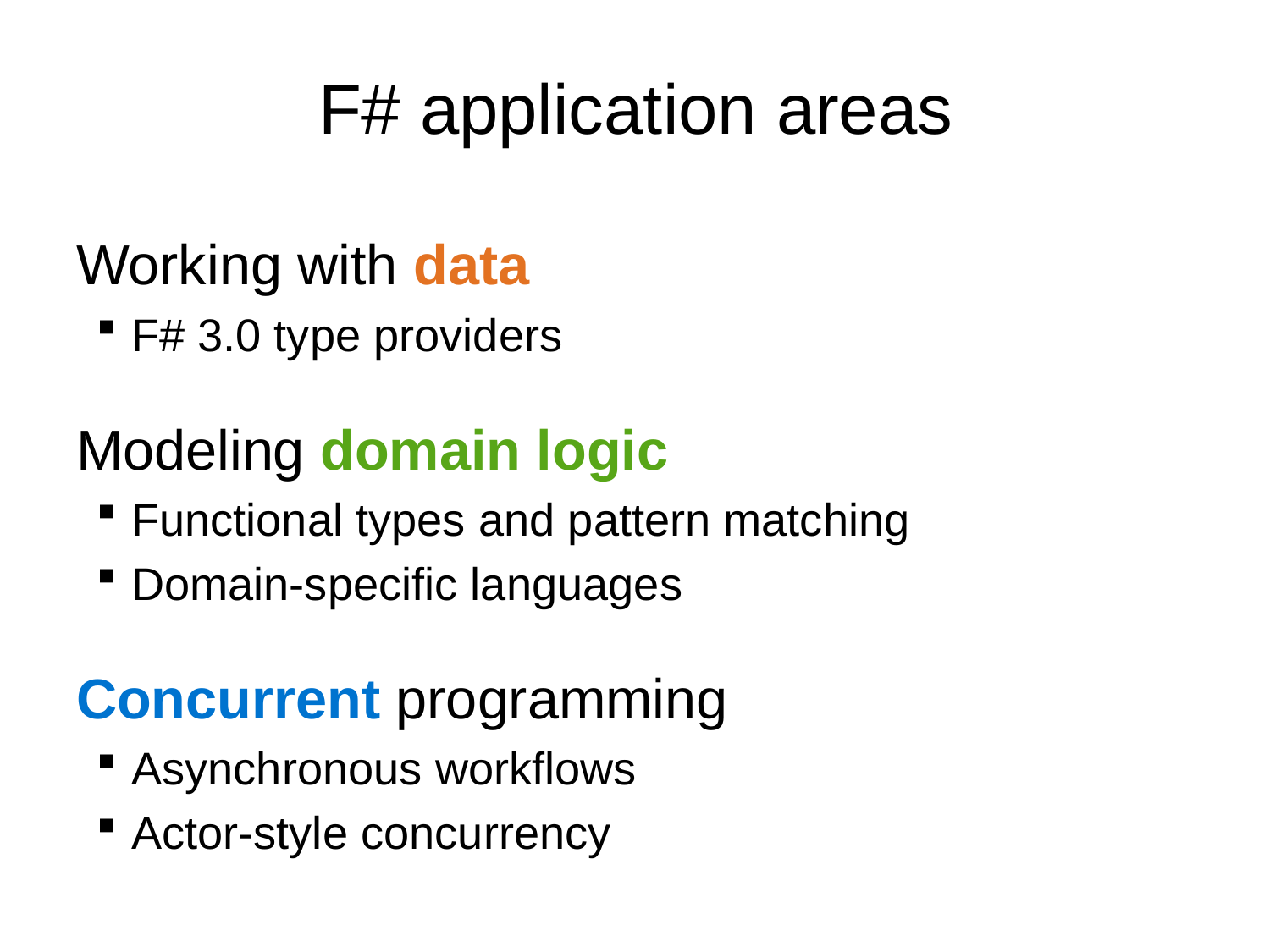

# F# application areas
Working with data
F# 3.0 type providers
Modeling domain logic
Functional types and pattern matching
Domain-specific languages
Concurrent programming
Asynchronous workflows
Actor-style concurrency